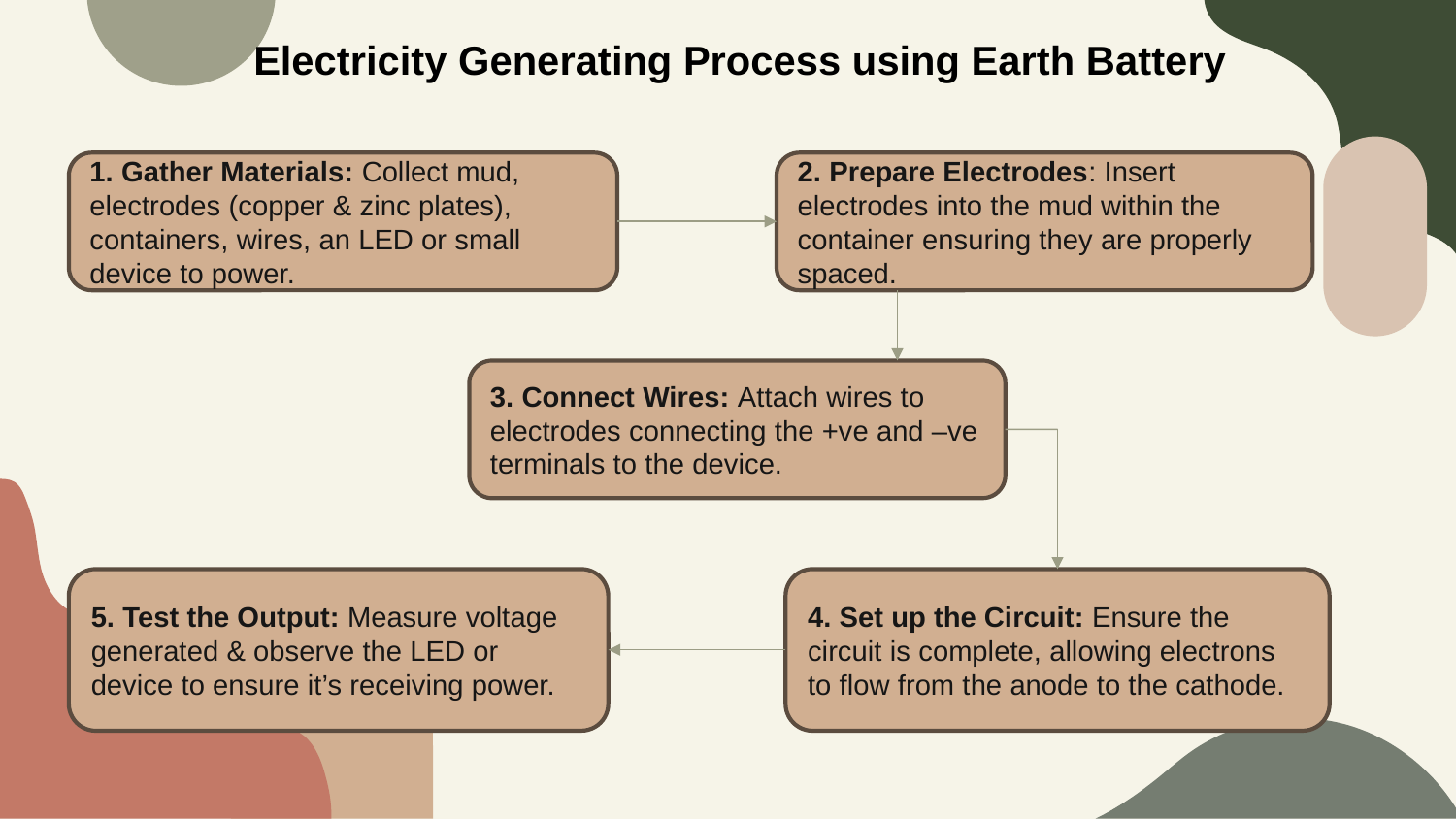

Electricity Generating Process using Earth Battery
1. Gather Materials: Collect mud, electrodes (copper & zinc plates), containers, wires, an LED or small device to power.
2. Prepare Electrodes: Insert electrodes into the mud within the container ensuring they are properly spaced.
3. Connect Wires: Attach wires to electrodes connecting the +ve and –ve terminals to the device.
5. Test the Output: Measure voltage generated & observe the LED or device to ensure it’s receiving power.
4. Set up the Circuit: Ensure the circuit is complete, allowing electrons to flow from the anode to the cathode.